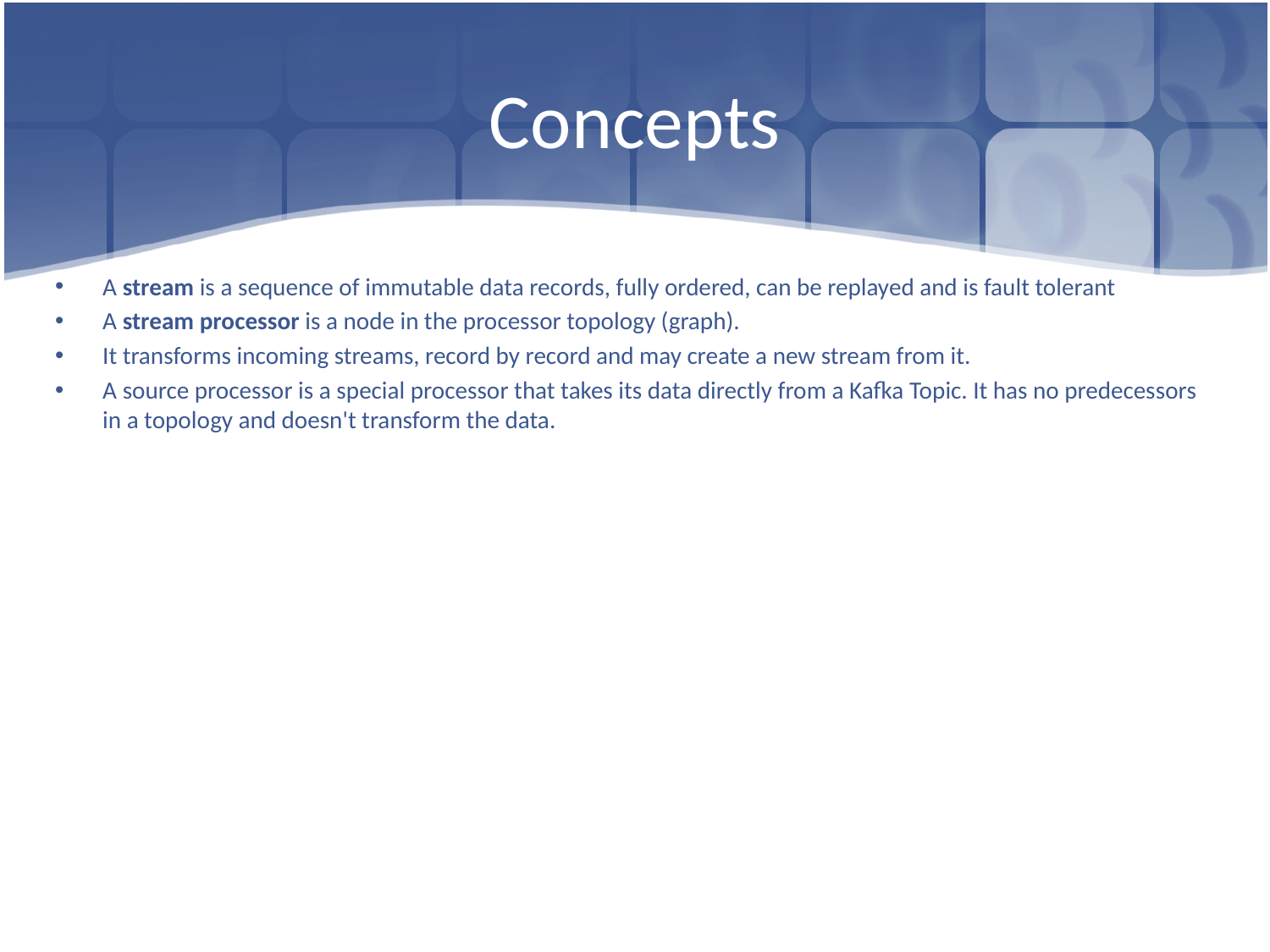

# Concepts
A stream is a sequence of immutable data records, fully ordered, can be replayed and is fault tolerant
A stream processor is a node in the processor topology (graph).
It transforms incoming streams, record by record and may create a new stream from it.
A source processor is a special processor that takes its data directly from a Kafka Topic. It has no predecessors in a topology and doesn't transform the data.